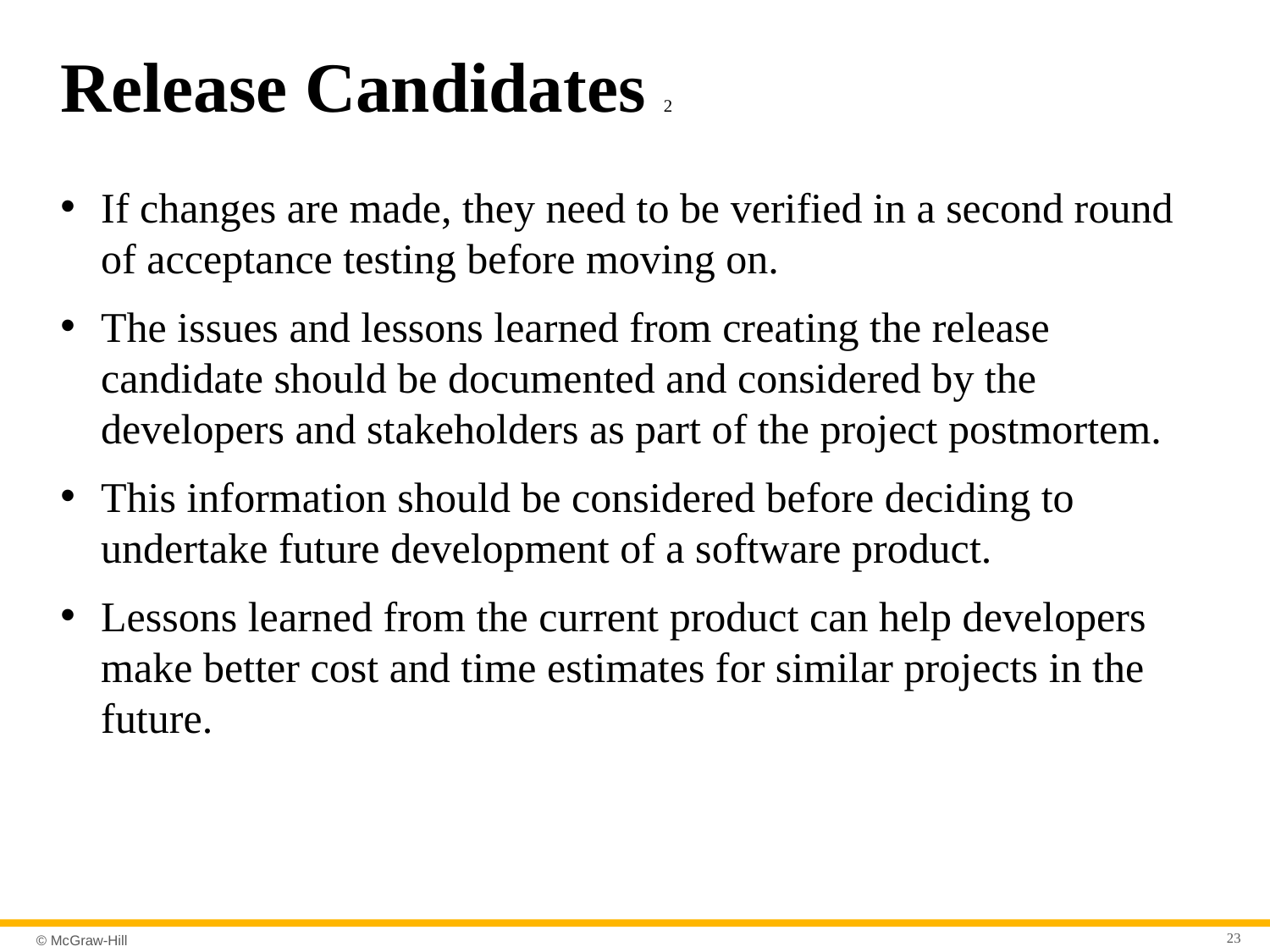

# Release Candidates 2
If changes are made, they need to be verified in a second round of acceptance testing before moving on.
The issues and lessons learned from creating the release candidate should be documented and considered by the developers and stakeholders as part of the project postmortem.
This information should be considered before deciding to undertake future development of a software product.
Lessons learned from the current product can help developers make better cost and time estimates for similar projects in the future.
23